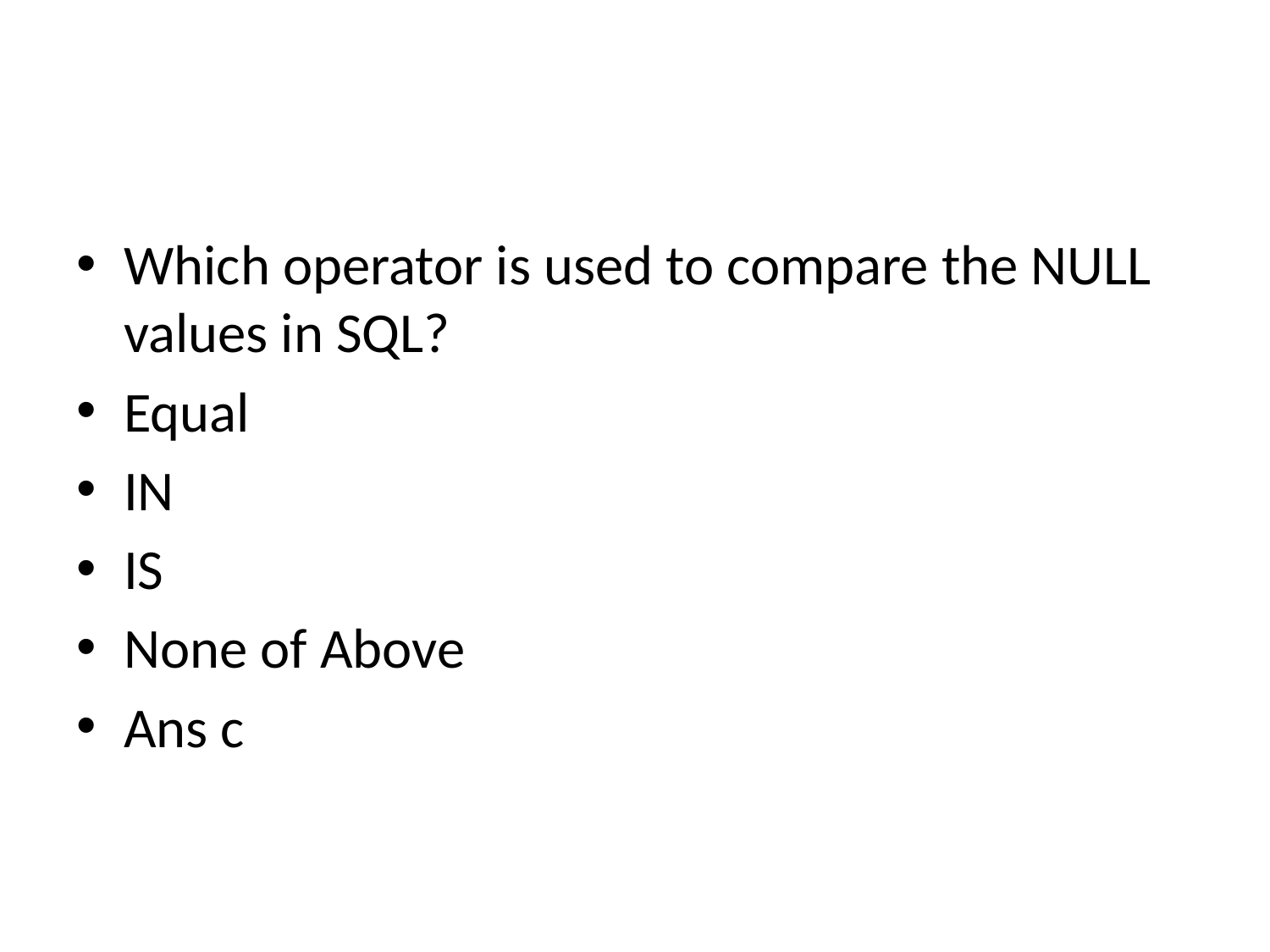

#
Which operator is used to compare the NULL values in SQL?
Equal
IN
IS
None of Above
Ans c